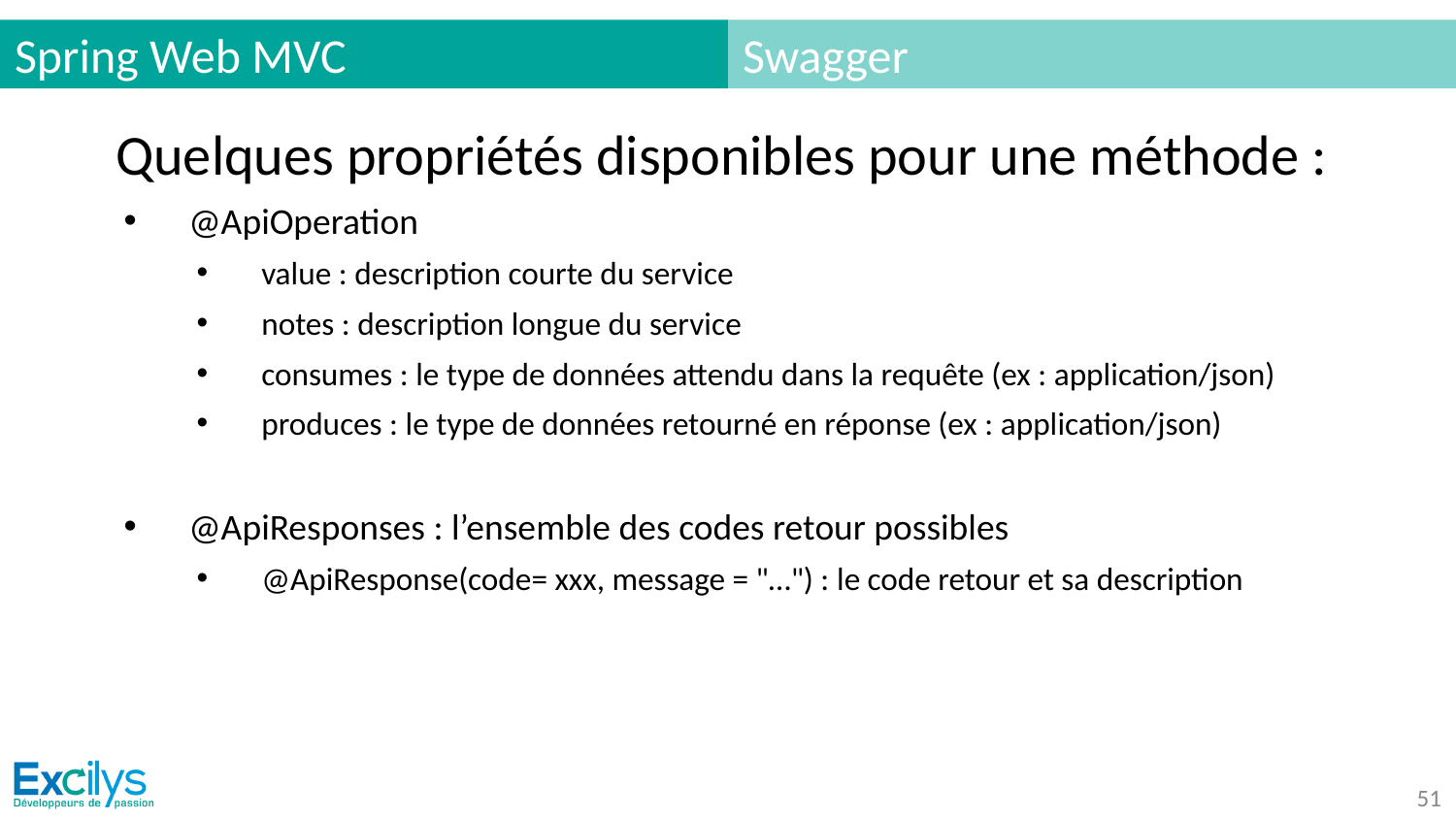

# Spring Web MVC
Swagger
Quelques propriétés disponibles pour une méthode :
@ApiOperation
value : description courte du service
notes : description longue du service
consumes : le type de données attendu dans la requête (ex : application/json)
produces : le type de données retourné en réponse (ex : application/json)

@ApiResponses : l’ensemble des codes retour possibles
@ApiResponse(code= xxx, message = "…") : le code retour et sa description

51